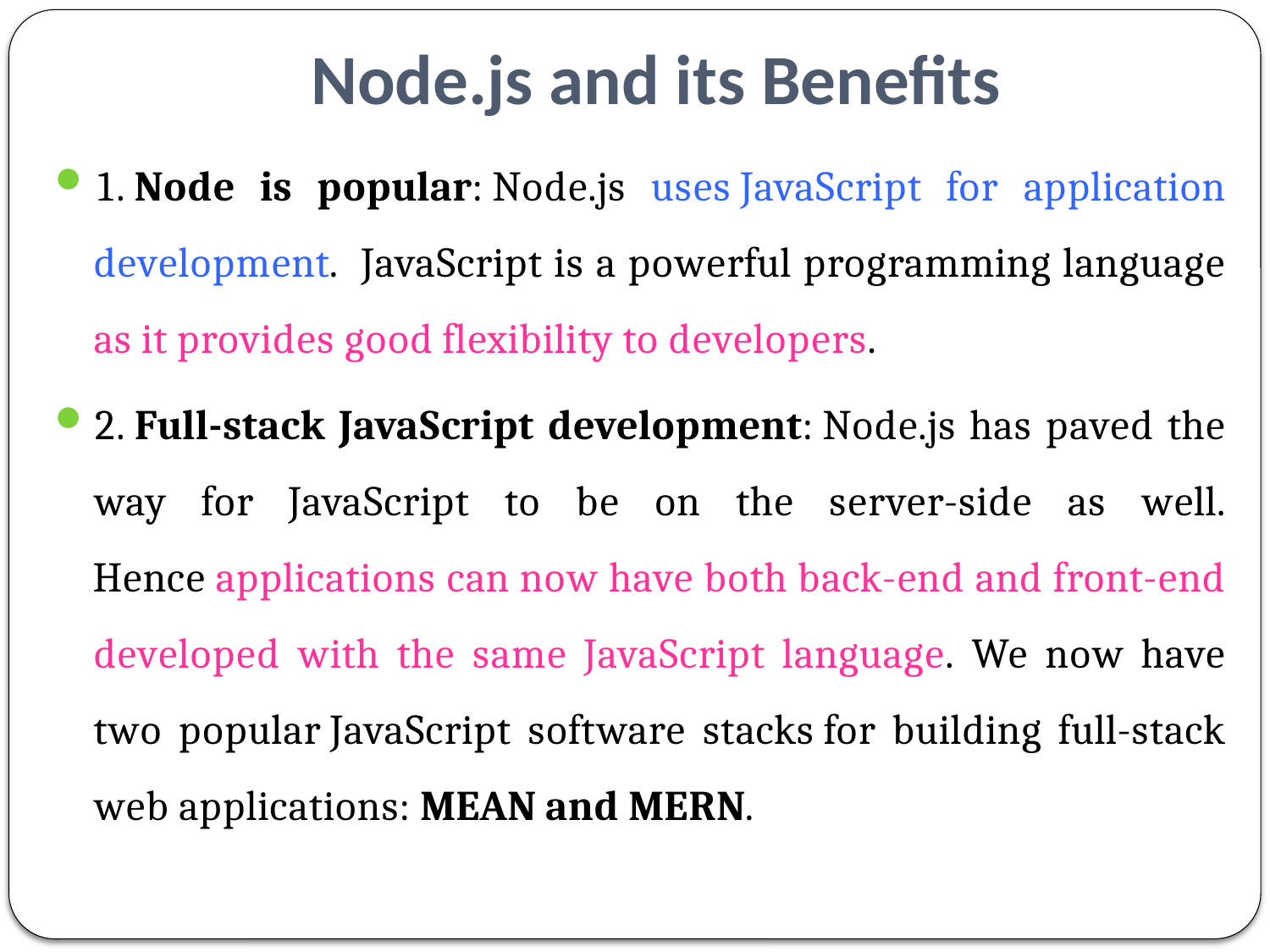

# Node.js and its Benefits
1. Node is popular: Node.js uses JavaScript for application development.  JavaScript is a powerful programming language as it provides good flexibility to developers.
2. Full-stack JavaScript development: Node.js has paved the way for JavaScript to be on the server-side as well. Hence applications can now have both back-end and front-end developed with the same JavaScript language. We now have two popular JavaScript software stacks for building full-stack web applications: MEAN and MERN.